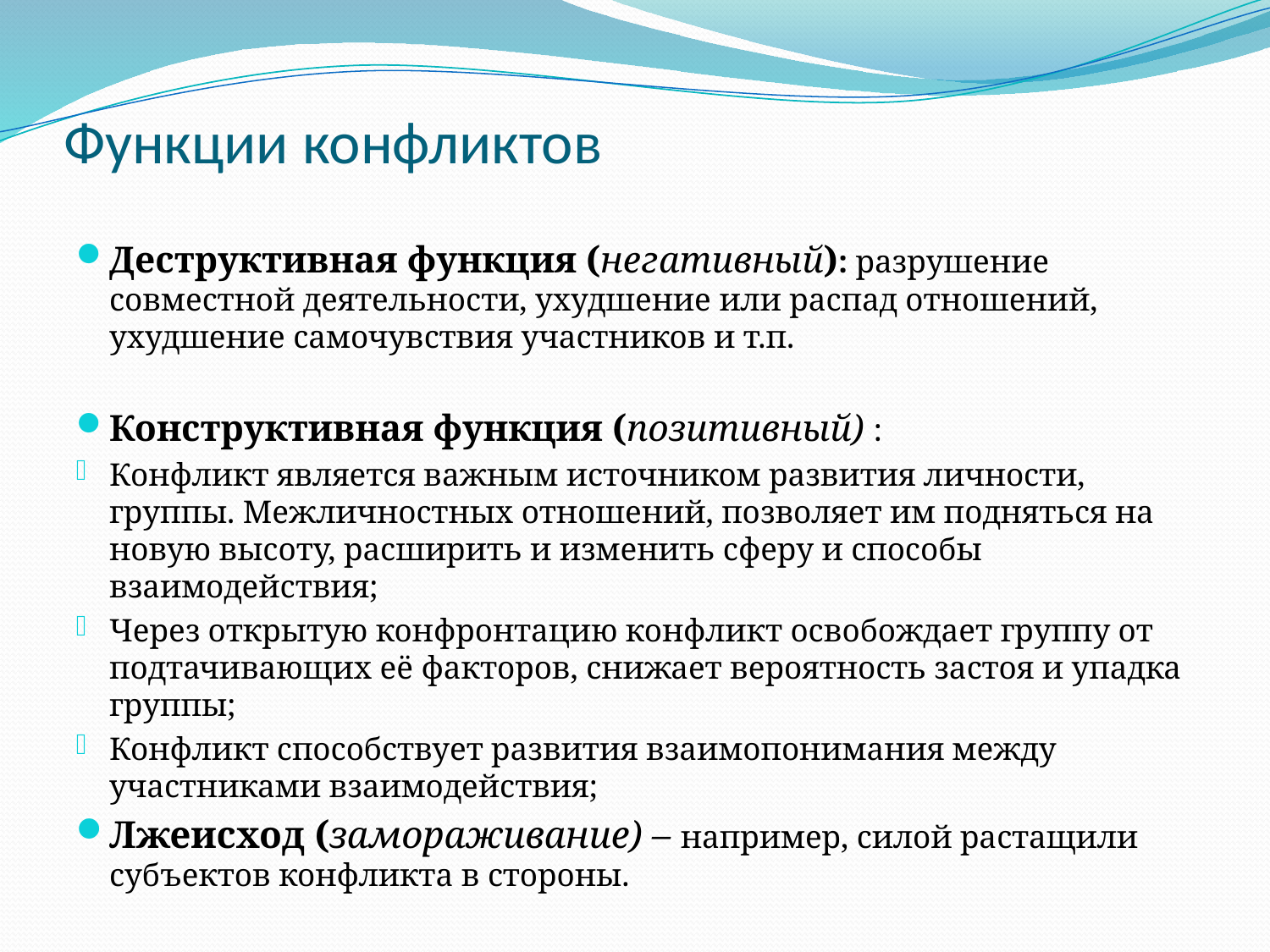

# Функции конфликтов

Деструктивная функция (негативный): разрушение совместной деятельности, ухудшение или распад отношений,  ухудшение самочувствия участников и т.п.

Конструктивная функция (позитивный) :
Конфликт является важным источником развития личности, группы. Межличностных отношений, позволяет им подняться на новую высоту, расширить и изменить сферу и способы взаимодействия;
Через открытую конфронтацию конфликт освобождает группу от подтачивающих её факторов, снижает вероятность застоя и упадка группы;
Конфликт способствует развития взаимопонимания между участниками взаимодействия;
Лжеисход (замораживание) – например, силой растащили субъектов конфликта в стороны.